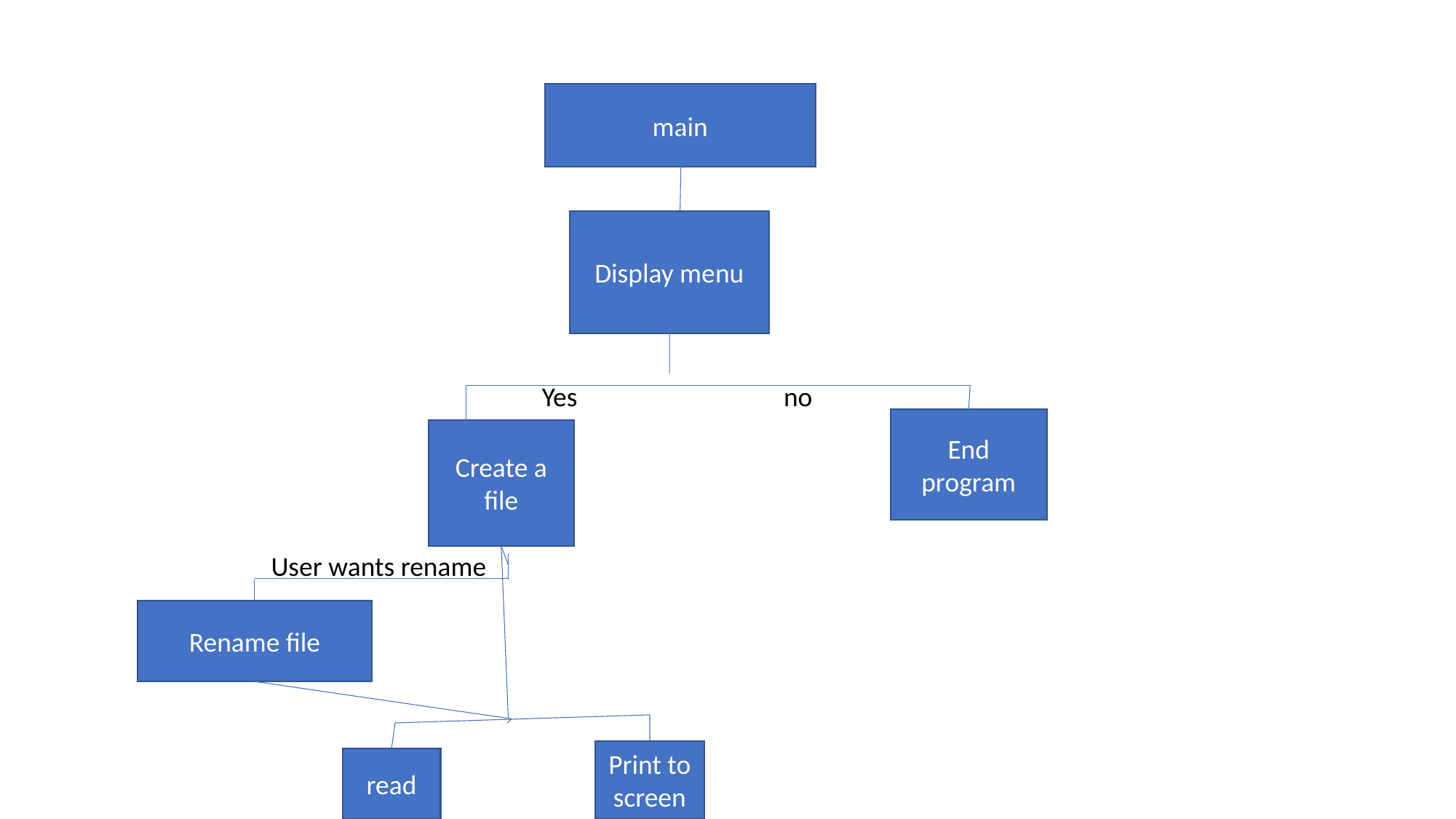

main
Display menu
Yes

no
End program
Create a file
User wants rename

Rename file
Print to screen
read